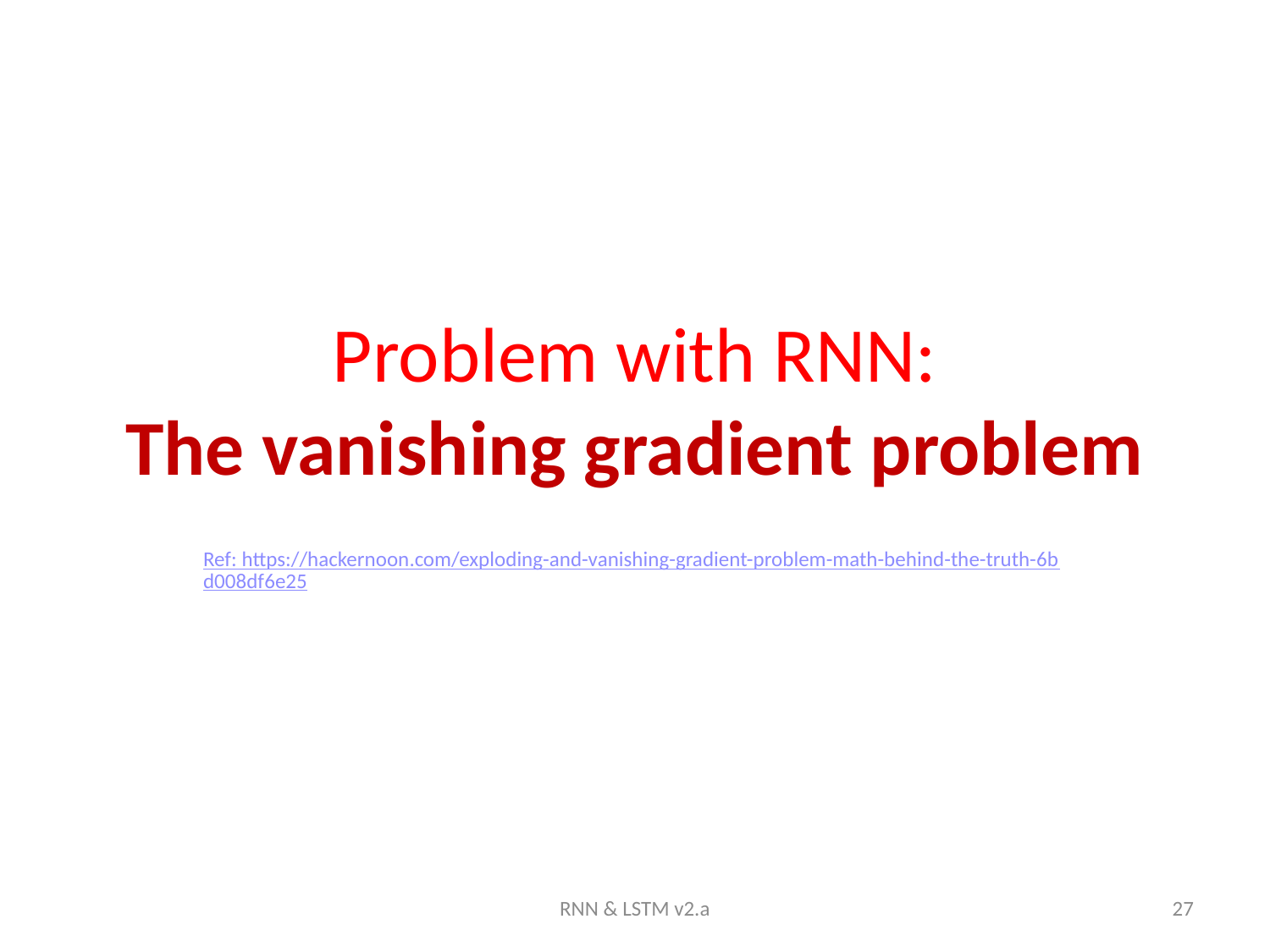

# Problem with RNN: The vanishing gradient problem
Ref: https://hackernoon.com/exploding-and-vanishing-gradient-problem-math-behind-the-truth-6bd008df6e25
RNN & LSTM v2.a
27